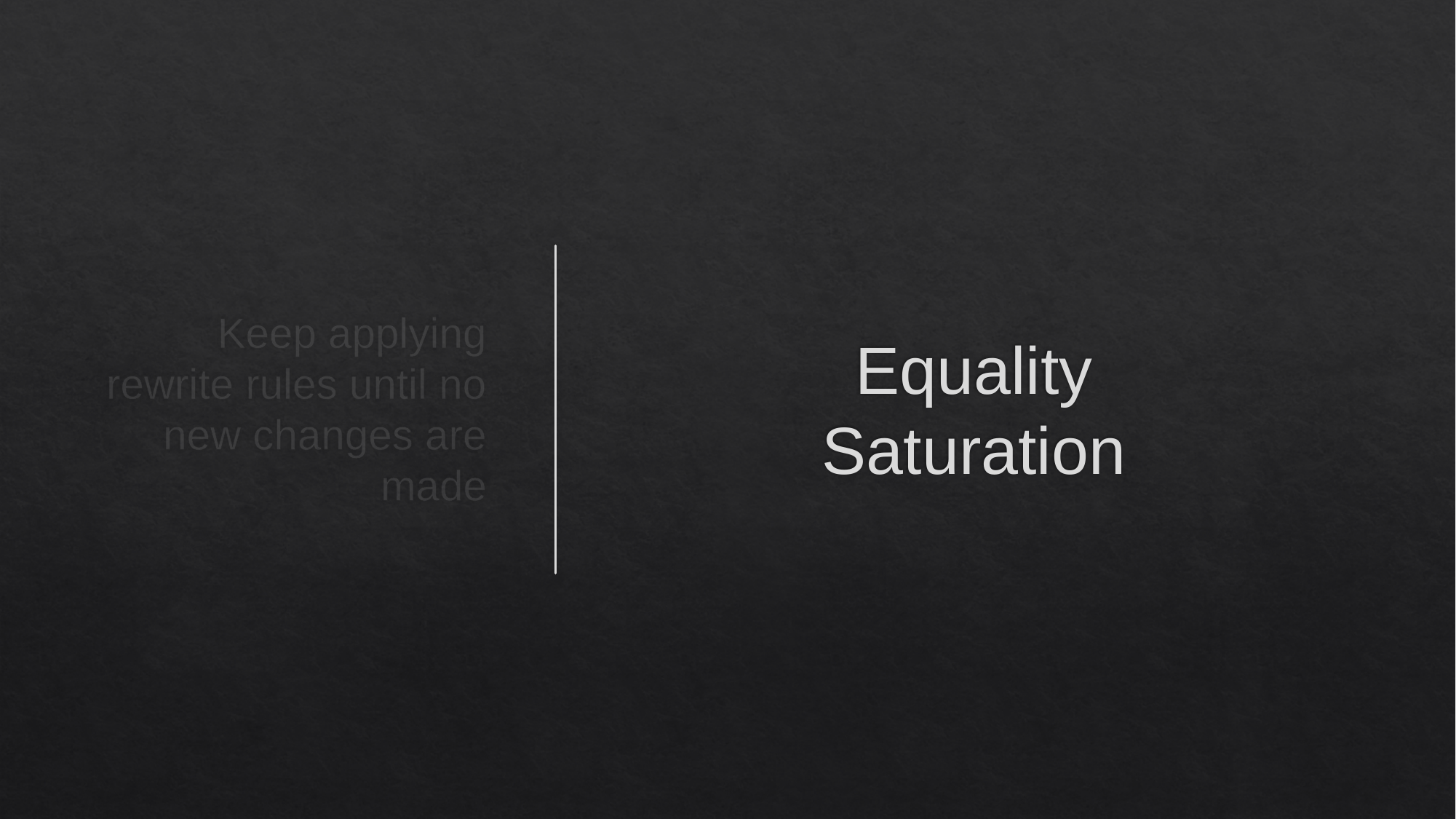

Keep applying rewrite rules until no new changes are made
# Equality Saturation